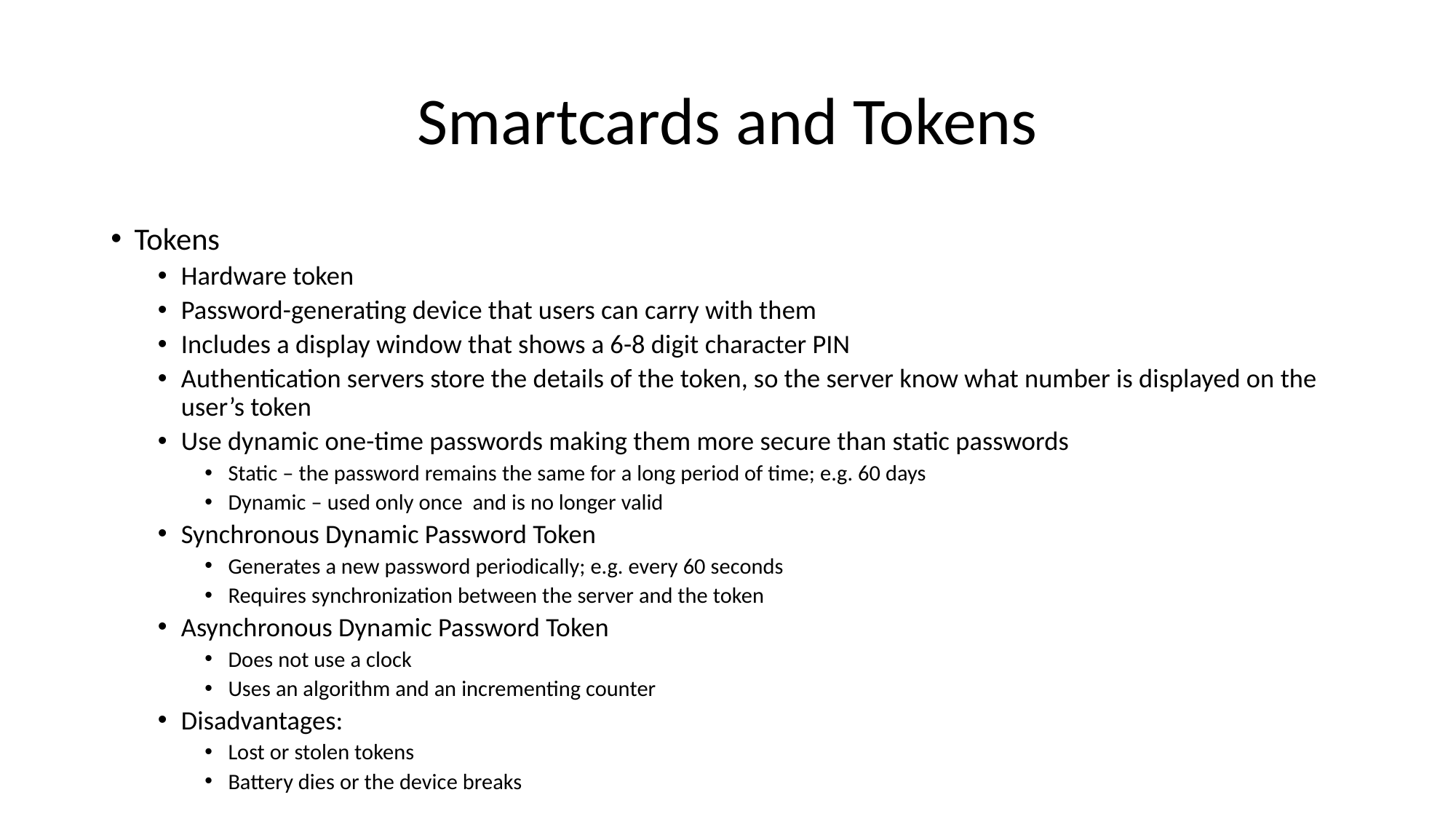

# Smartcards and Tokens
Tokens
Hardware token
Password-generating device that users can carry with them
Includes a display window that shows a 6-8 digit character PIN
Authentication servers store the details of the token, so the server know what number is displayed on the user’s token
Use dynamic one-time passwords making them more secure than static passwords
Static – the password remains the same for a long period of time; e.g. 60 days
Dynamic – used only once  and is no longer valid
Synchronous Dynamic Password Token
Generates a new password periodically; e.g. every 60 seconds
Requires synchronization between the server and the token
Asynchronous Dynamic Password Token
Does not use a clock
Uses an algorithm and an incrementing counter
Disadvantages:
Lost or stolen tokens
Battery dies or the device breaks